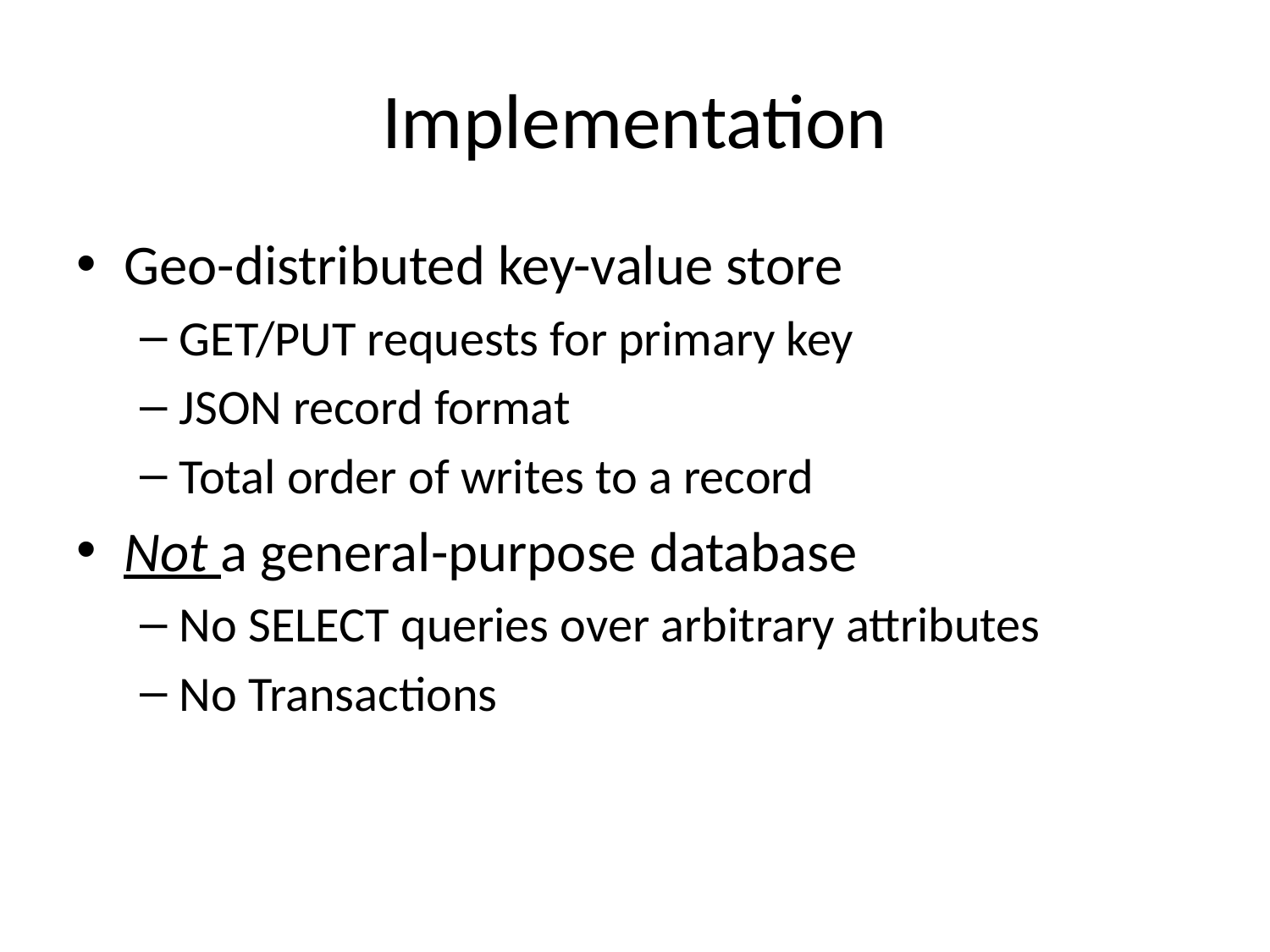

# Implementation
Geo-distributed key-value store
GET/PUT requests for primary key
JSON record format
Total order of writes to a record
Not a general-purpose database
No SELECT queries over arbitrary attributes
No Transactions